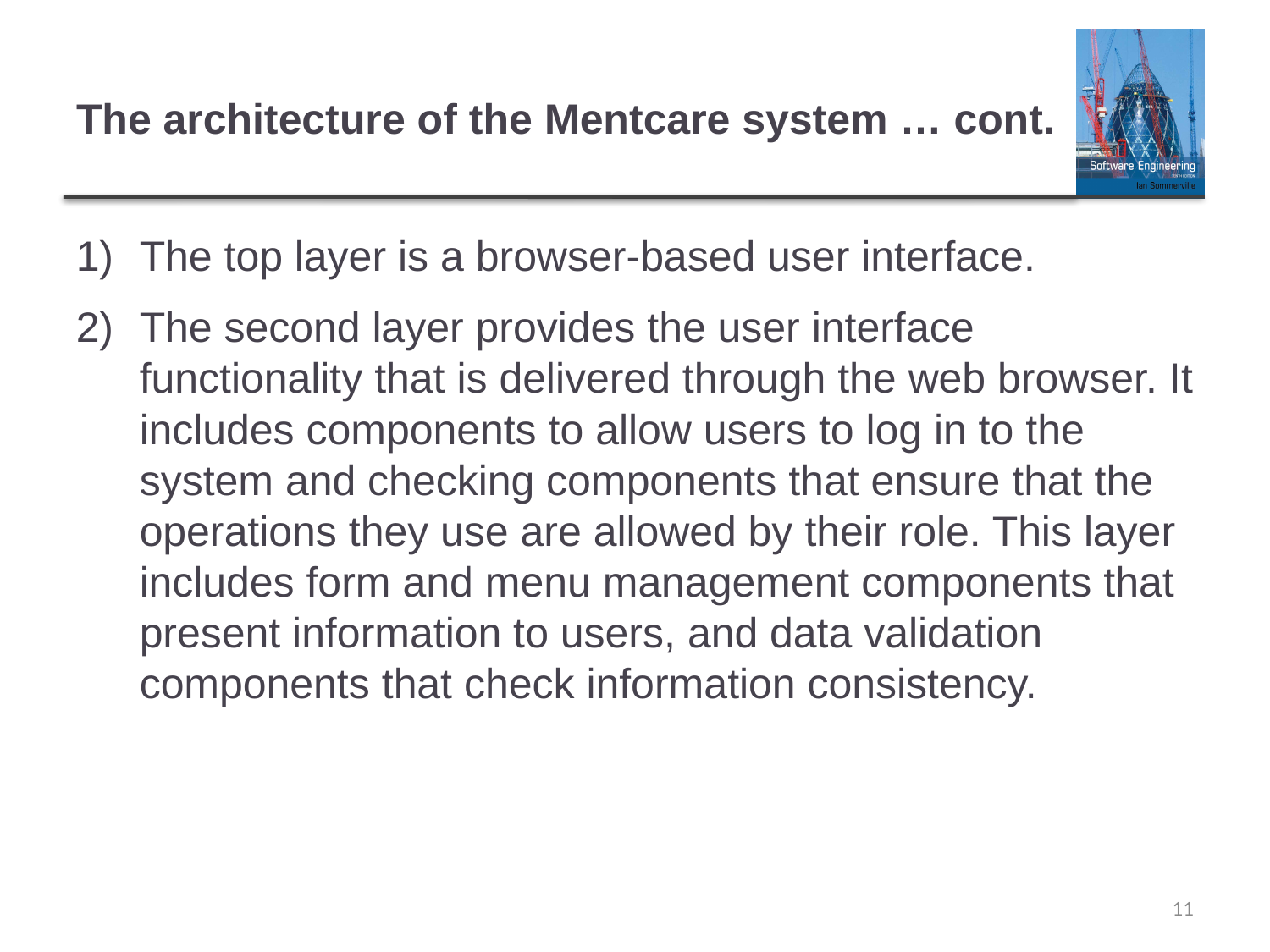

# The architecture of the Mentcare system … cont.
The top layer is a browser-based user interface.
The second layer provides the user interface functionality that is delivered through the web browser. It includes components to allow users to log in to the system and checking components that ensure that the operations they use are allowed by their role. This layer includes form and menu management components that present information to users, and data validation components that check information consistency.
11